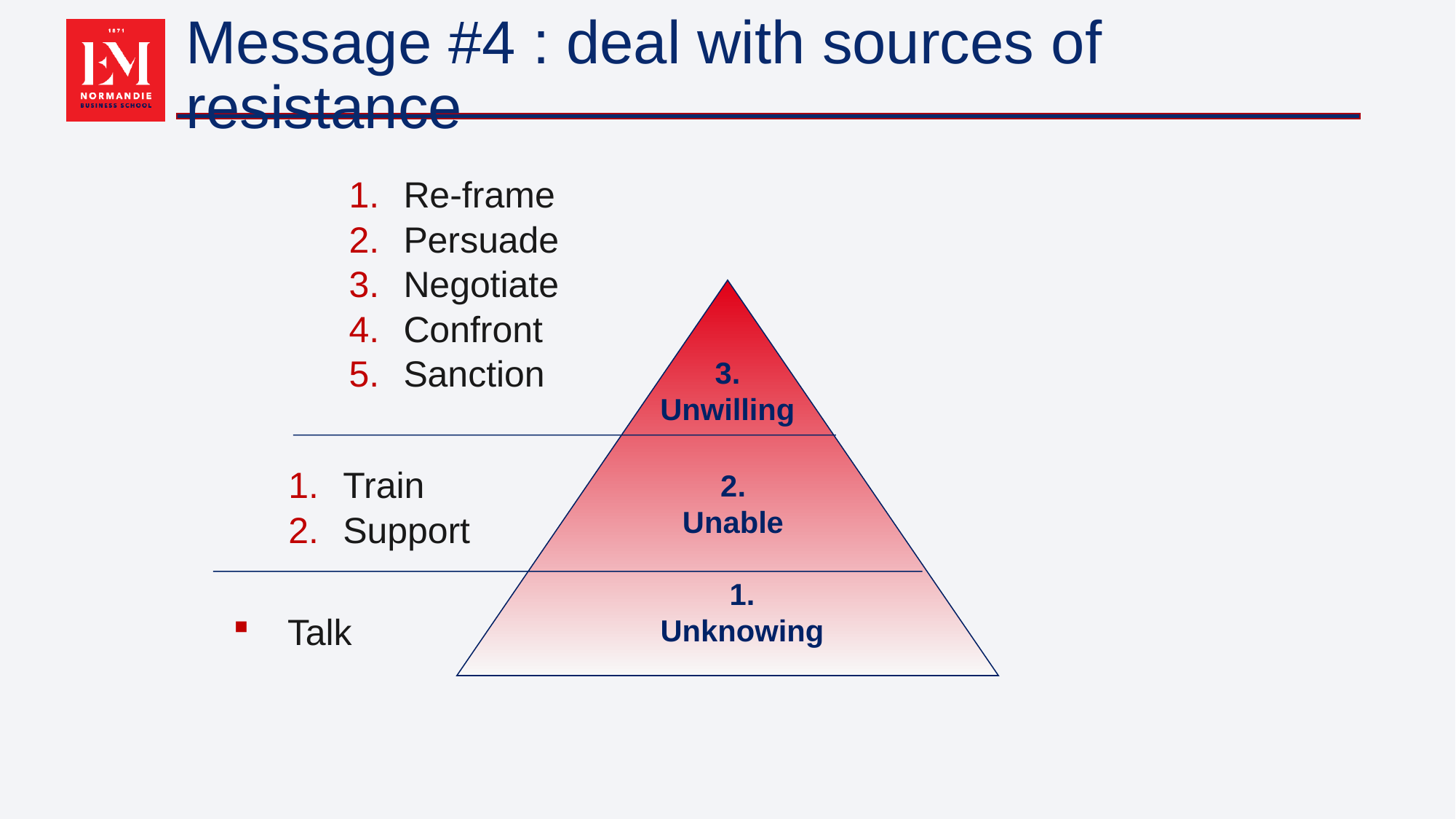

11
# Message #4 : deal with sources of resistance
Re-frame
Persuade
Negotiate
Confront
Sanction

3.
Unwilling

Train
Support
2.
Unable
1.
Unknowing

Talk